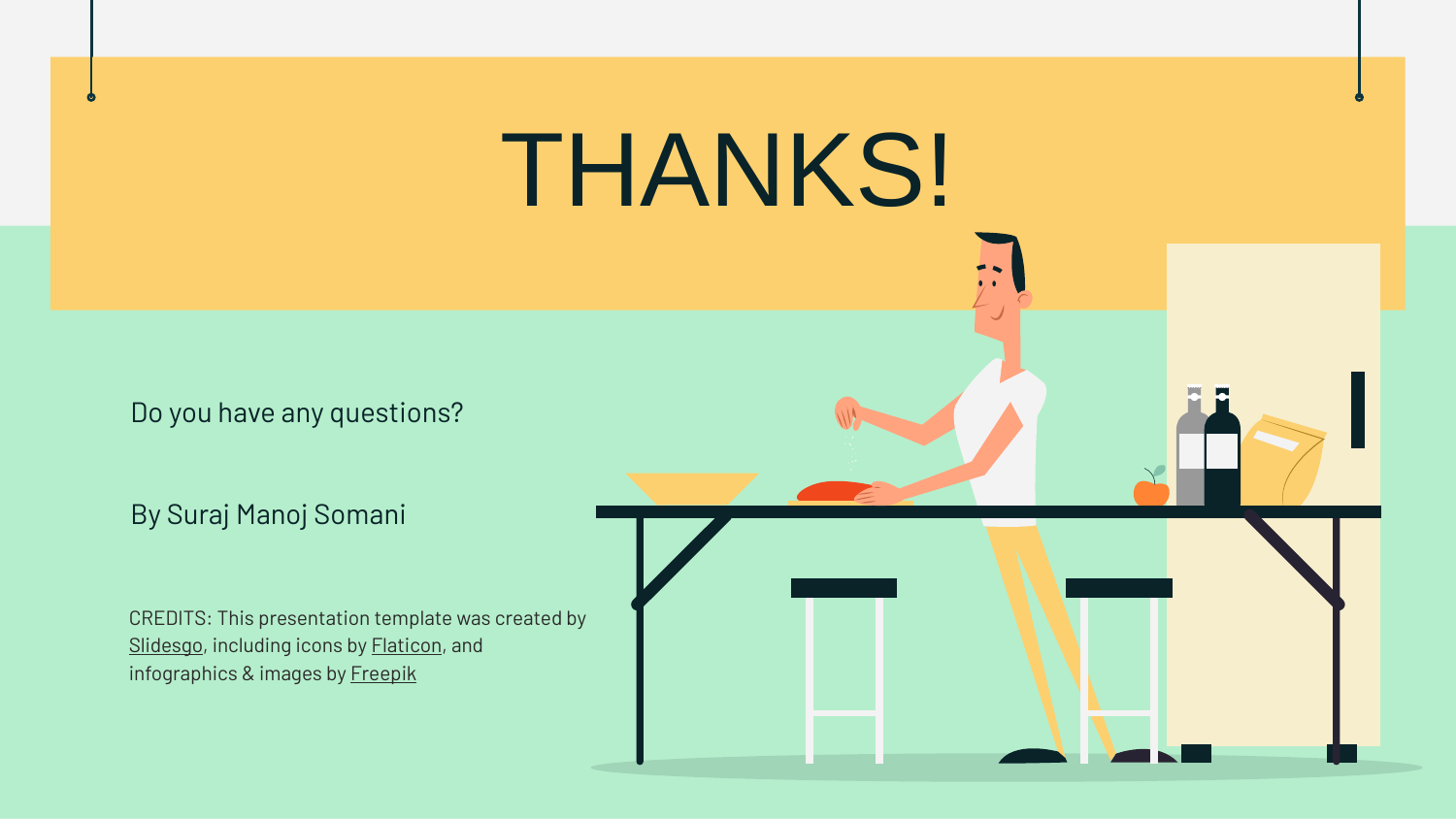

# THANKS!

Do you have any questions?

By Suraj Manoj Somani